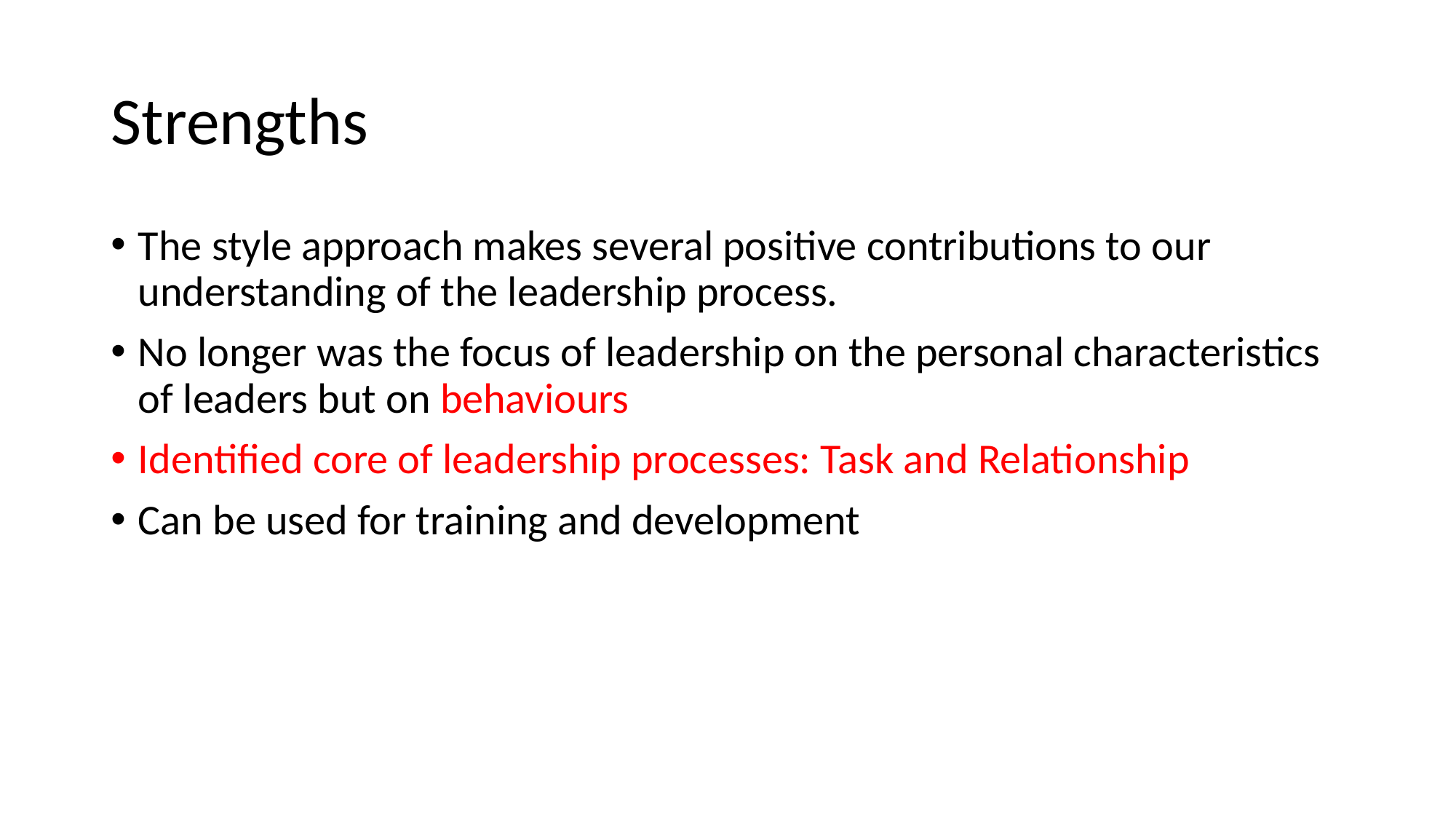

# Strengths
The style approach makes several positive contributions to our understanding of the leadership process.
No longer was the focus of leadership on the personal characteristics of leaders but on behaviours
Identified core of leadership processes: Task and Relationship
Can be used for training and development